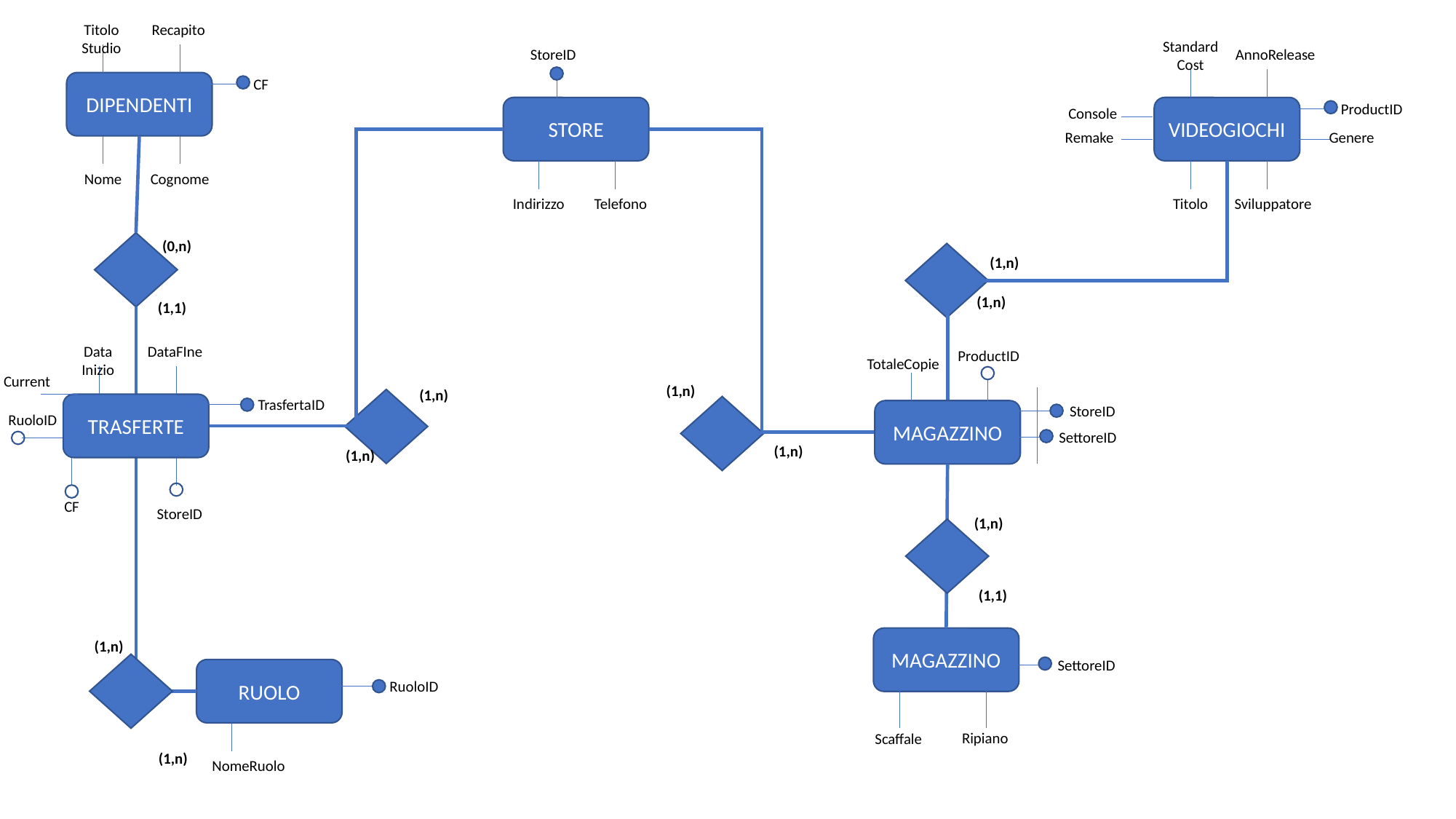

Recapito
Titolo Studio
CF
DIPENDENTI

Cognome
Nome
Standard
Cost
AnnoRelease
ProductID
VIDEOGIOCHI

Sviluppatore
Titolo
Console
Genere
Remake
StoreID

STORE
Telefono
Indirizzo
(0,n)

(1,n)
(1,n)
(1,1)
DataFIne
Data
Inizio
TrasfertaID
TRASFERTE

CF
StoreID
RuoloID

Current
ProductID
StoreID
MAGAZZINO

SettoreID

TotaleCopie
(1,n)
(1,n)

(1,n)
(1,n)
(1,n)

(1,1)
MAGAZZINO
SettoreID

(1,n)

RUOLO
RuoloID

NomeRuolo
Ripiano
Scaffale
(1,n)